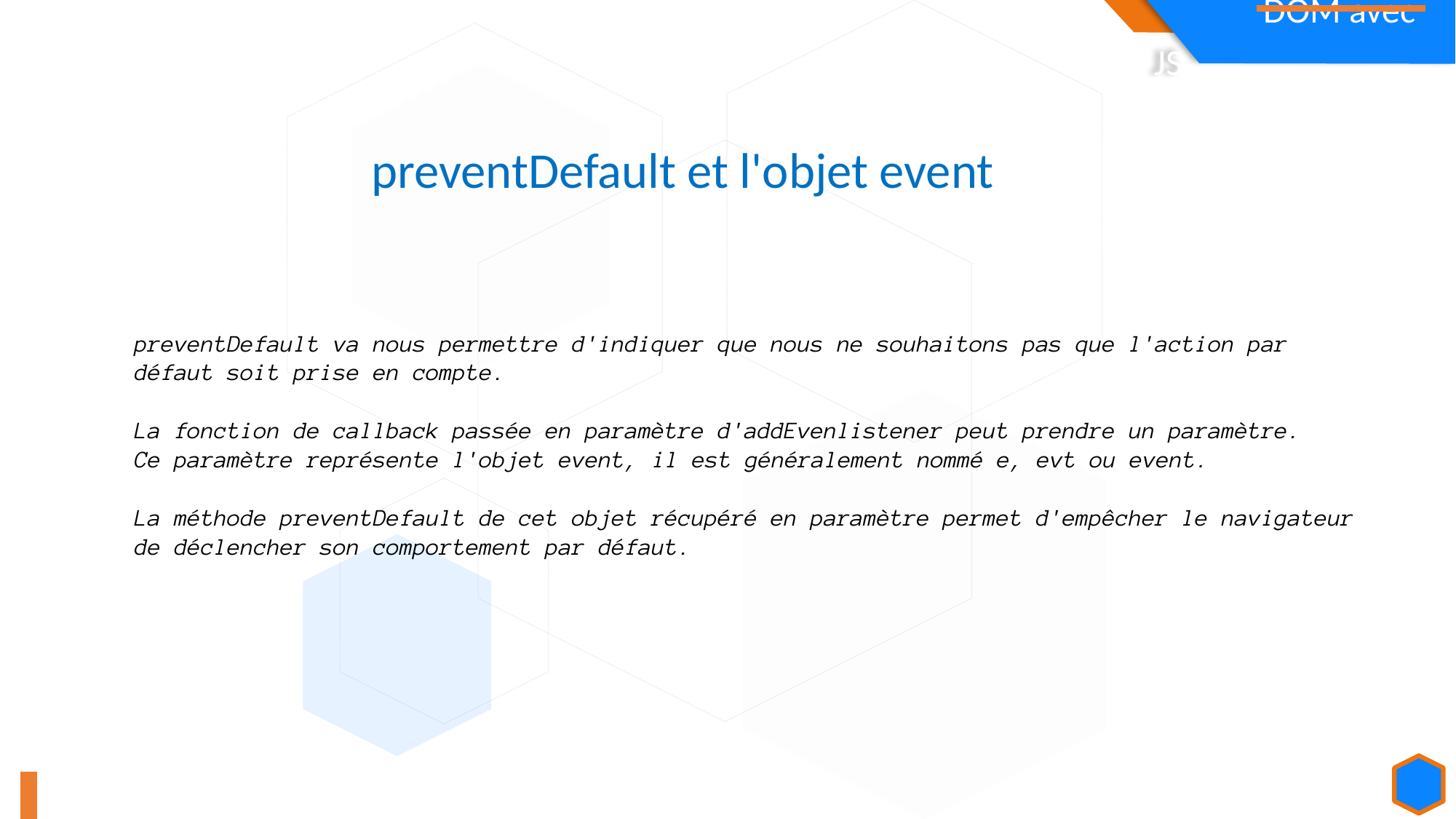

preventDefault et l'objet event
preventDefault va nous permettre d'indiquer que nous ne souhaitons pas que l'action par défaut soit prise en compte.

La fonction de callback passée en paramètre d'addEvenlistener peut prendre un paramètre.
Ce paramètre représente l'objet event, il est généralement nommé e, evt ou event.

La méthode preventDefault de cet objet récupéré en paramètre permet d'empêcher le navigateur de déclencher son comportement par défaut.